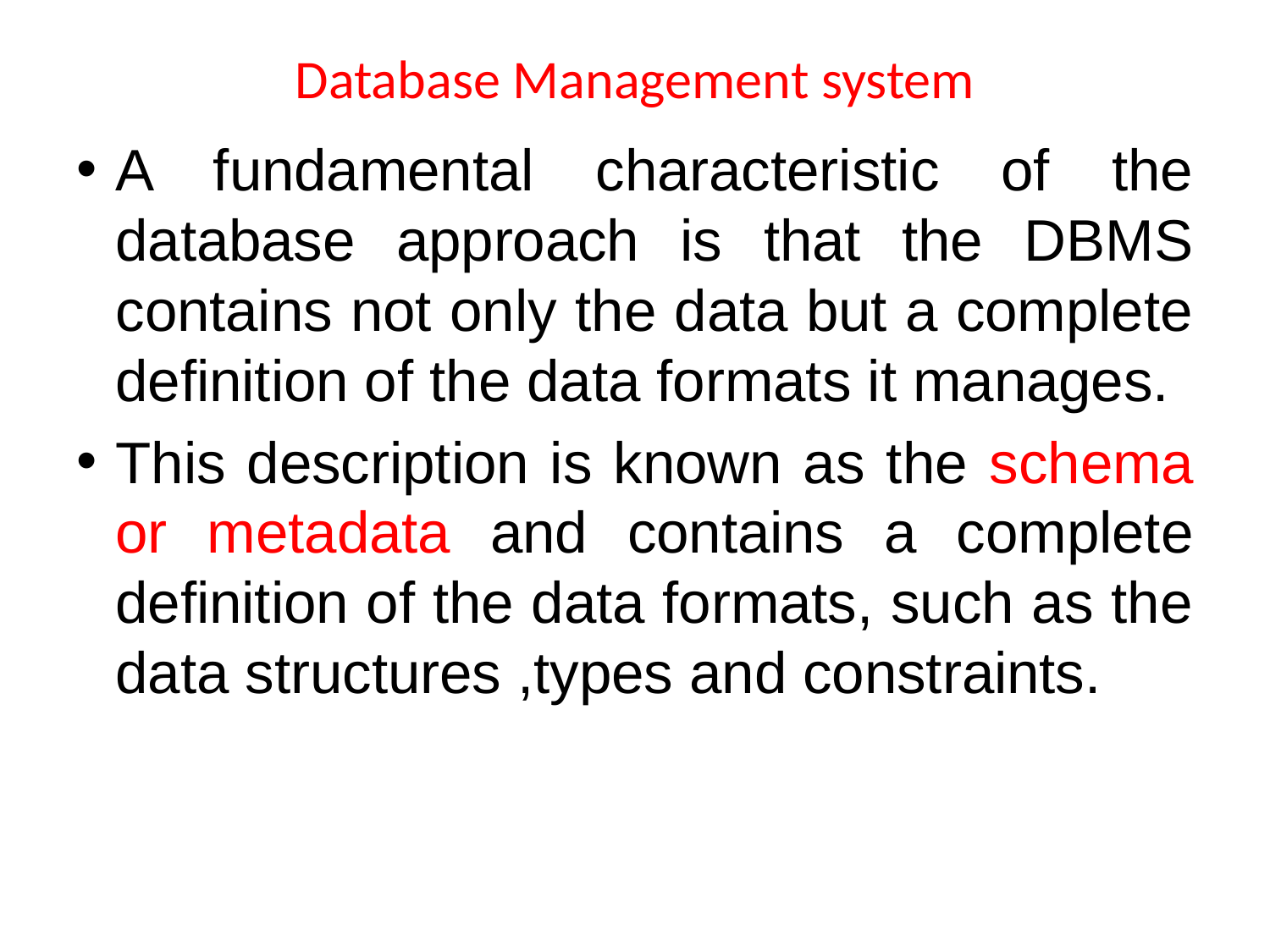

# Database Management system
A fundamental characteristic of the database approach is that the DBMS contains not only the data but a complete definition of the data formats it manages.
This description is known as the schema or metadata and contains a complete definition of the data formats, such as the data structures ,types and constraints.